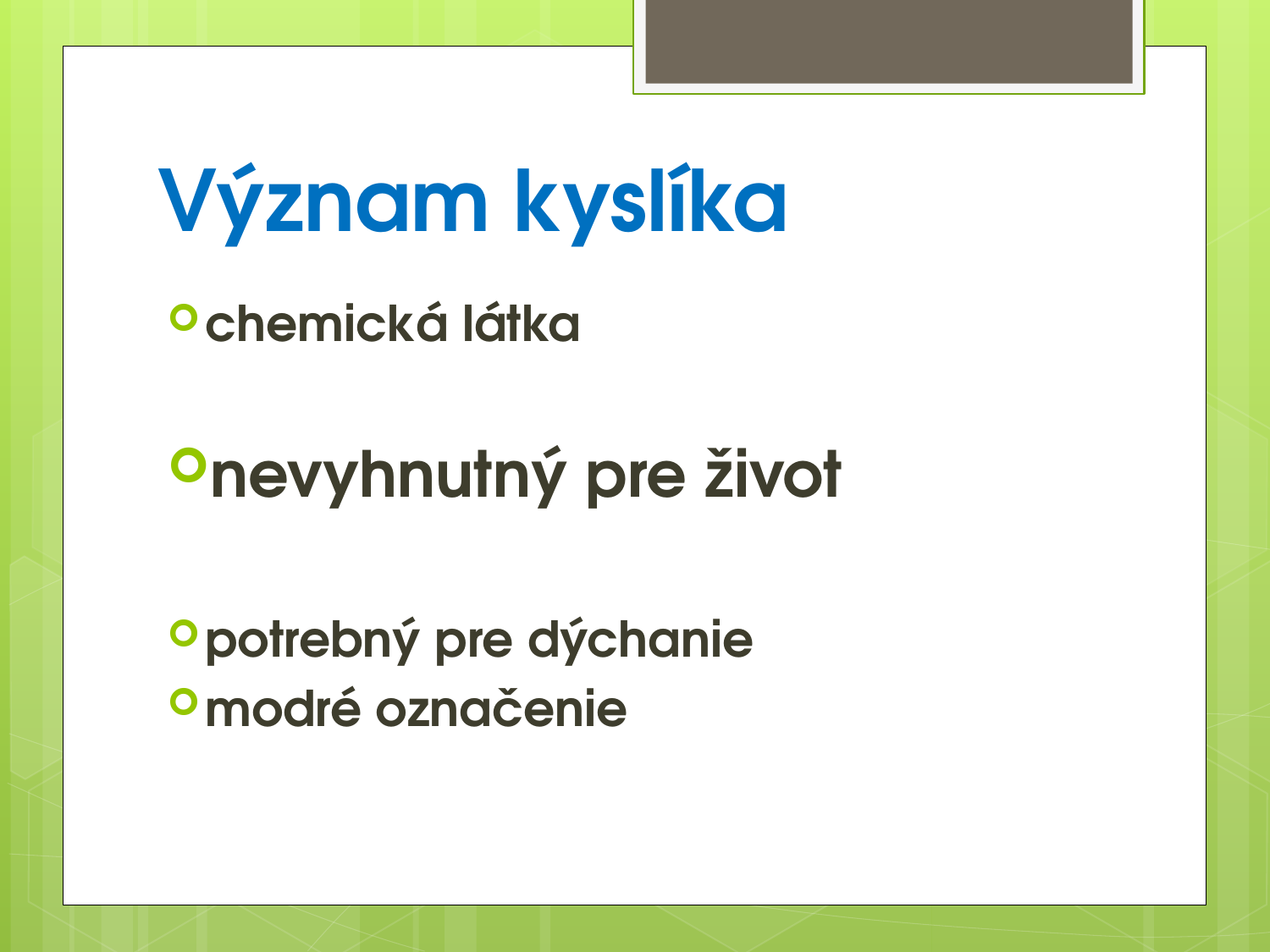

# Význam kyslíka
chemická látka

nevyhnutný pre život

potrebný pre dýchanie
modré označenie